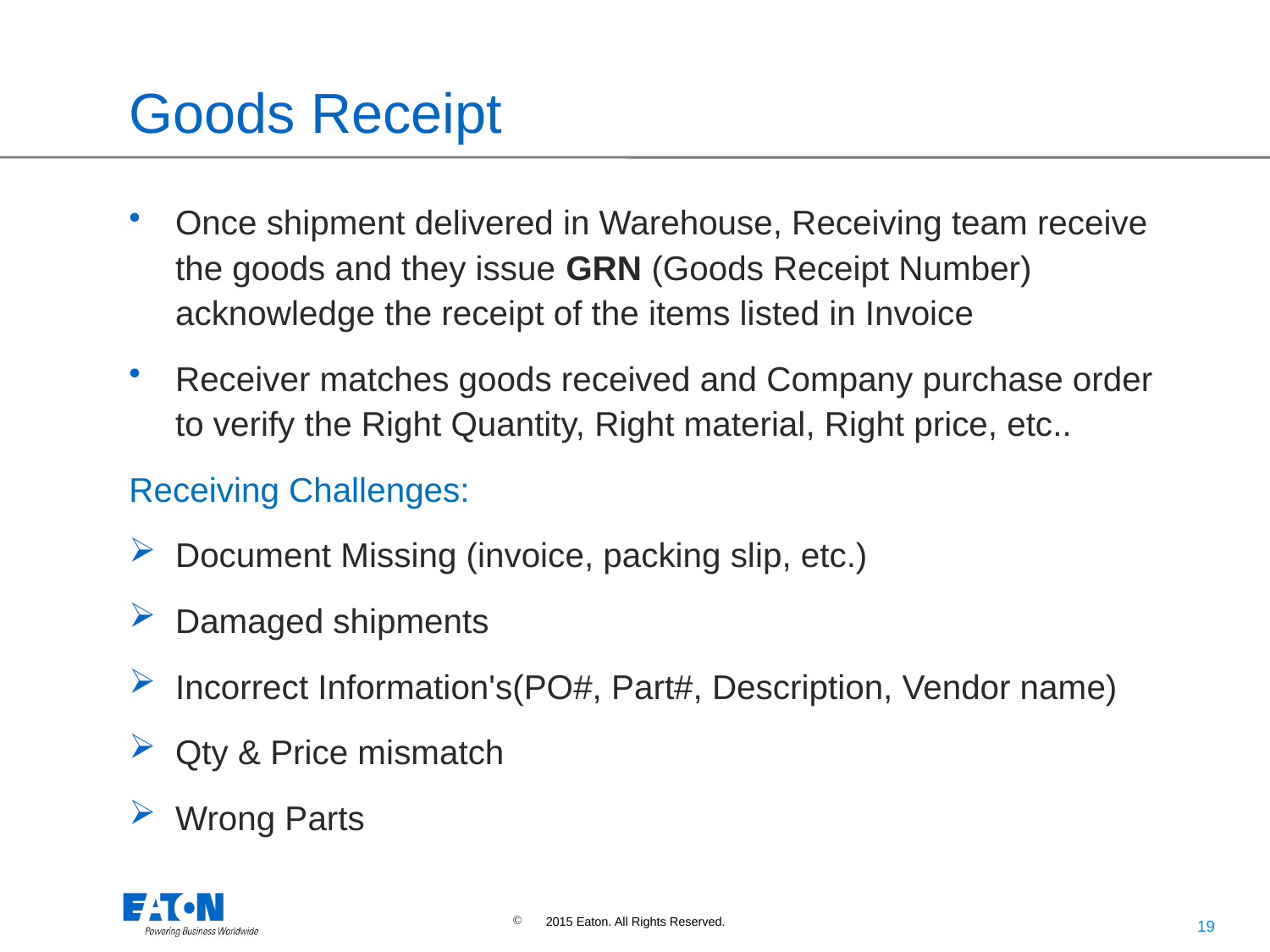

# Goods Receipt
Once shipment delivered in Warehouse, Receiving team receive the goods and they issue GRN (Goods Receipt Number) acknowledge the receipt of the items listed in Invoice
Receiver matches goods received and Company purchase order to verify the Right Quantity, Right material, Right price, etc..
Receiving Challenges:
Document Missing (invoice, packing slip, etc.)
Damaged shipments
Incorrect Information's(PO#, Part#, Description, Vendor name)
Qty & Price mismatch
Wrong Parts